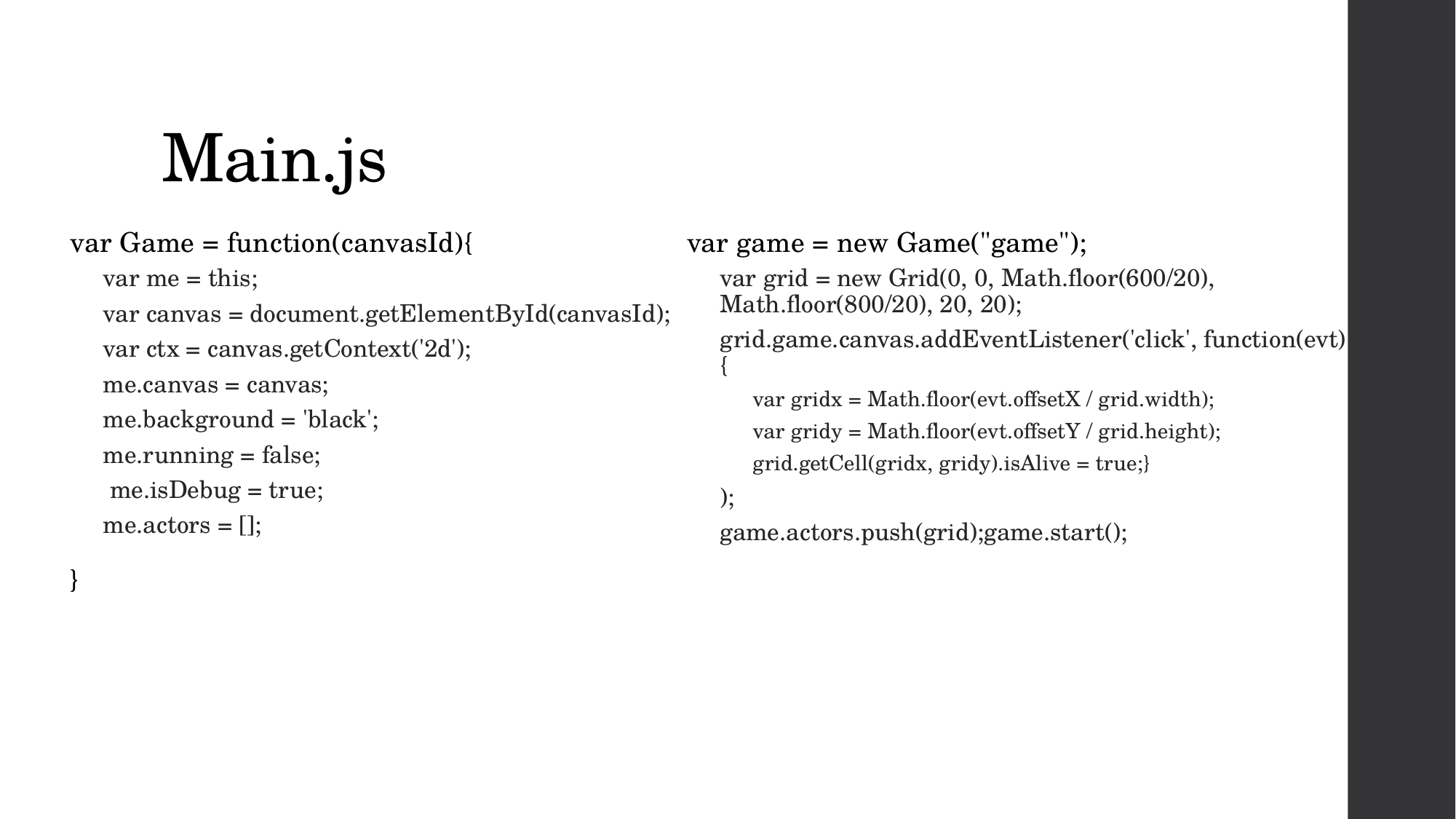

# Main.js
var Game = function(canvasId){
var me = this;
var canvas = document.getElementById(canvasId);
var ctx = canvas.getContext('2d');
me.canvas = canvas;
me.background = 'black';
me.running = false;
 me.isDebug = true;
me.actors = [];
}
var game = new Game("game");
var grid = new Grid(0, 0, Math.floor(600/20), Math.floor(800/20), 20, 20);
grid.game.canvas.addEventListener('click', function(evt){
var gridx = Math.floor(evt.offsetX / grid.width);
var gridy = Math.floor(evt.offsetY / grid.height);
grid.getCell(gridx, gridy).isAlive = true;}
);
game.actors.push(grid);game.start();